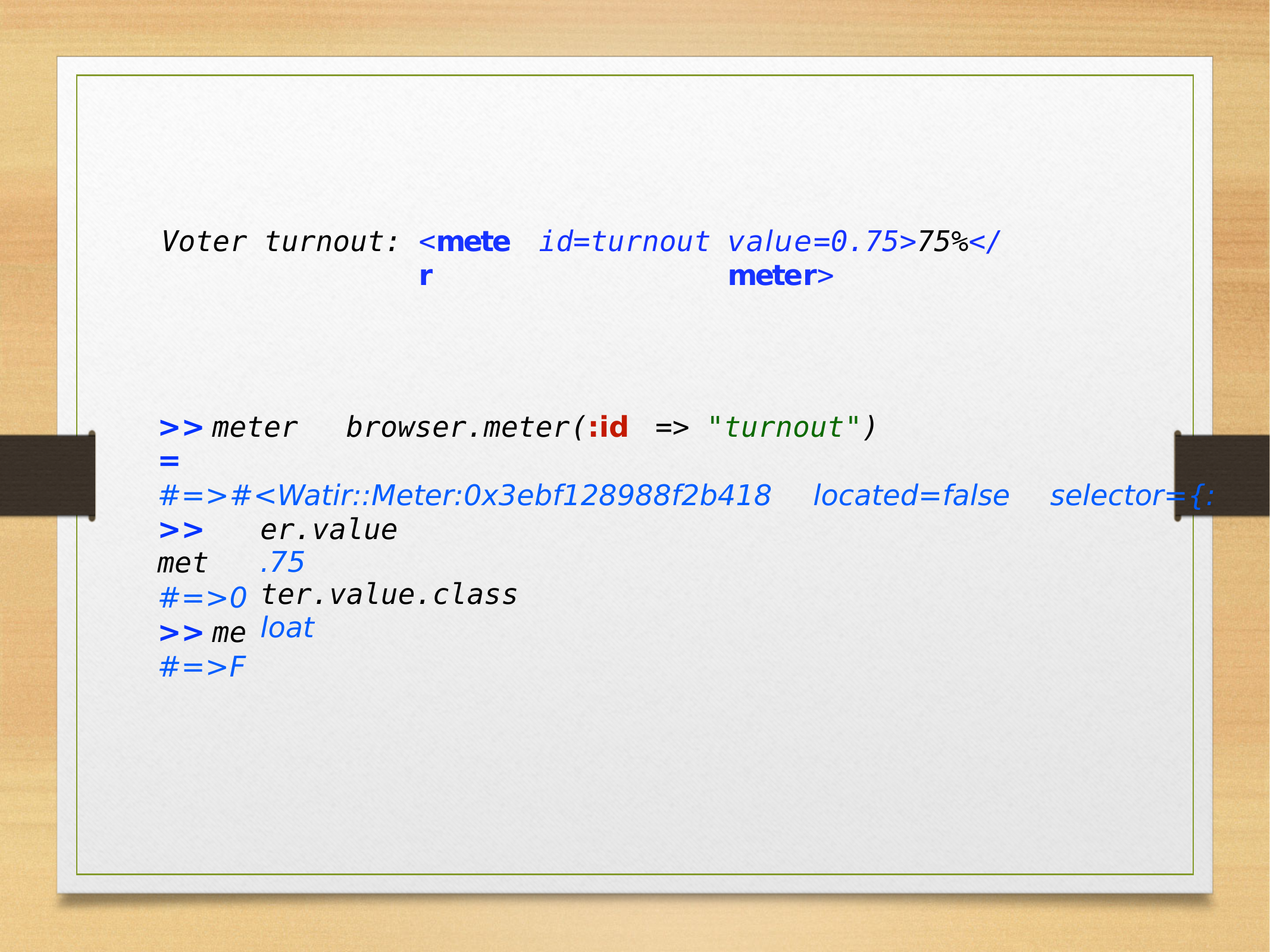

Voter
turnout:
<meter
id=turnout
value=0.75>75%</meter>
| >> meter = |  | browser.meter(:id | => | "turnout") |  |
| --- | --- | --- | --- | --- | --- |
| #=> #<Watir::Meter:0x3ebf128988f2b418 located=false |  |  |  |  | selector={: |
| >> met | er.value .75 ter.value.class loat |  |  |  |  |
| #=> 0 |  |  |  |  |  |
| >> me |  |  |  |  |  |
| #=> F |  |  |  |  |  |